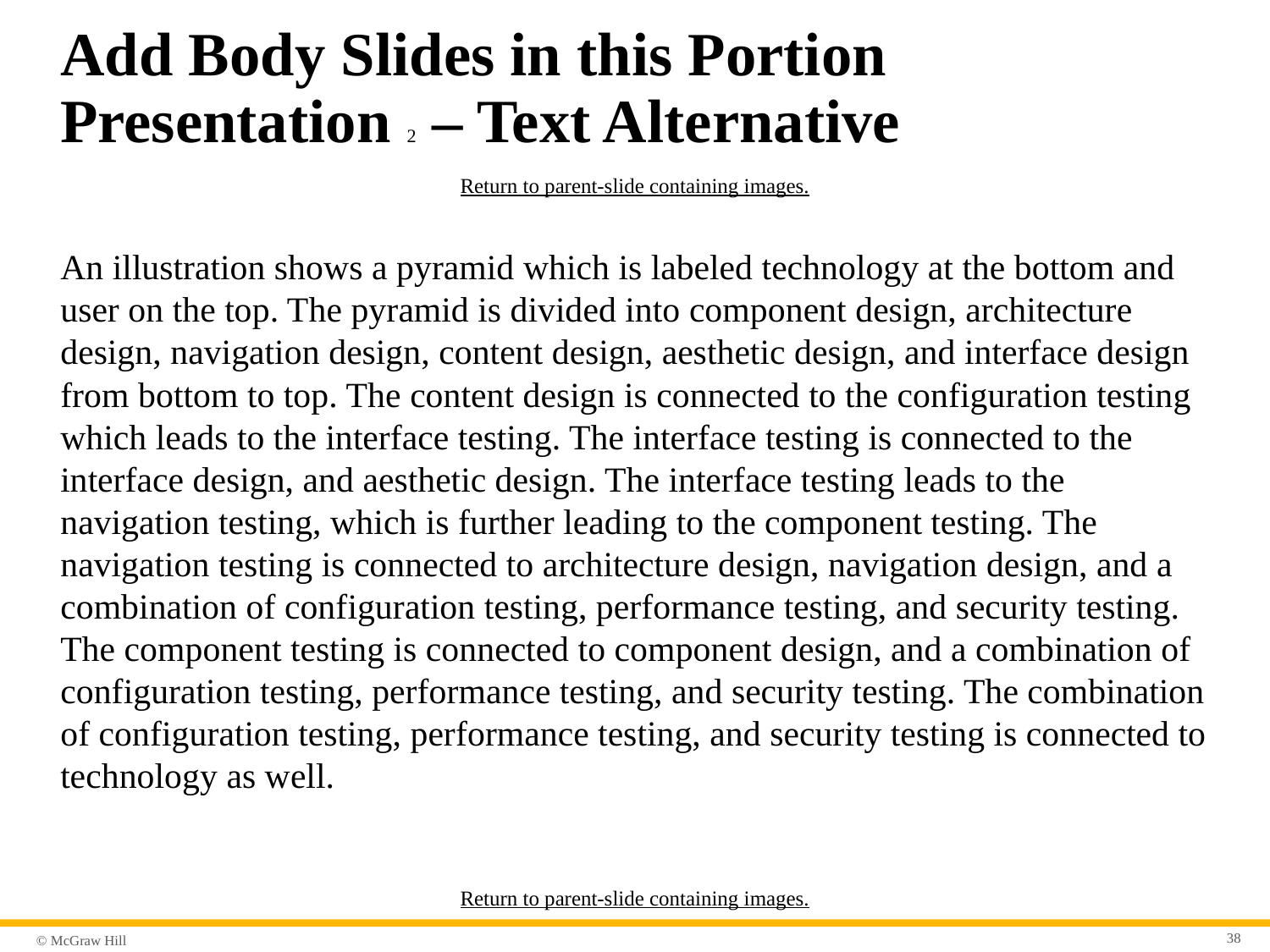

# Add Body Slides in this Portion Presentation 2 – Text Alternative
Return to parent-slide containing images.
An illustration shows a pyramid which is labeled technology at the bottom and user on the top. The pyramid is divided into component design, architecture design, navigation design, content design, aesthetic design, and interface design from bottom to top. The content design is connected to the configuration testing which leads to the interface testing. The interface testing is connected to the interface design, and aesthetic design. The interface testing leads to the navigation testing, which is further leading to the component testing. The navigation testing is connected to architecture design, navigation design, and a combination of configuration testing, performance testing, and security testing. The component testing is connected to component design, and a combination of configuration testing, performance testing, and security testing. The combination of configuration testing, performance testing, and security testing is connected to technology as well.
Return to parent-slide containing images.
38